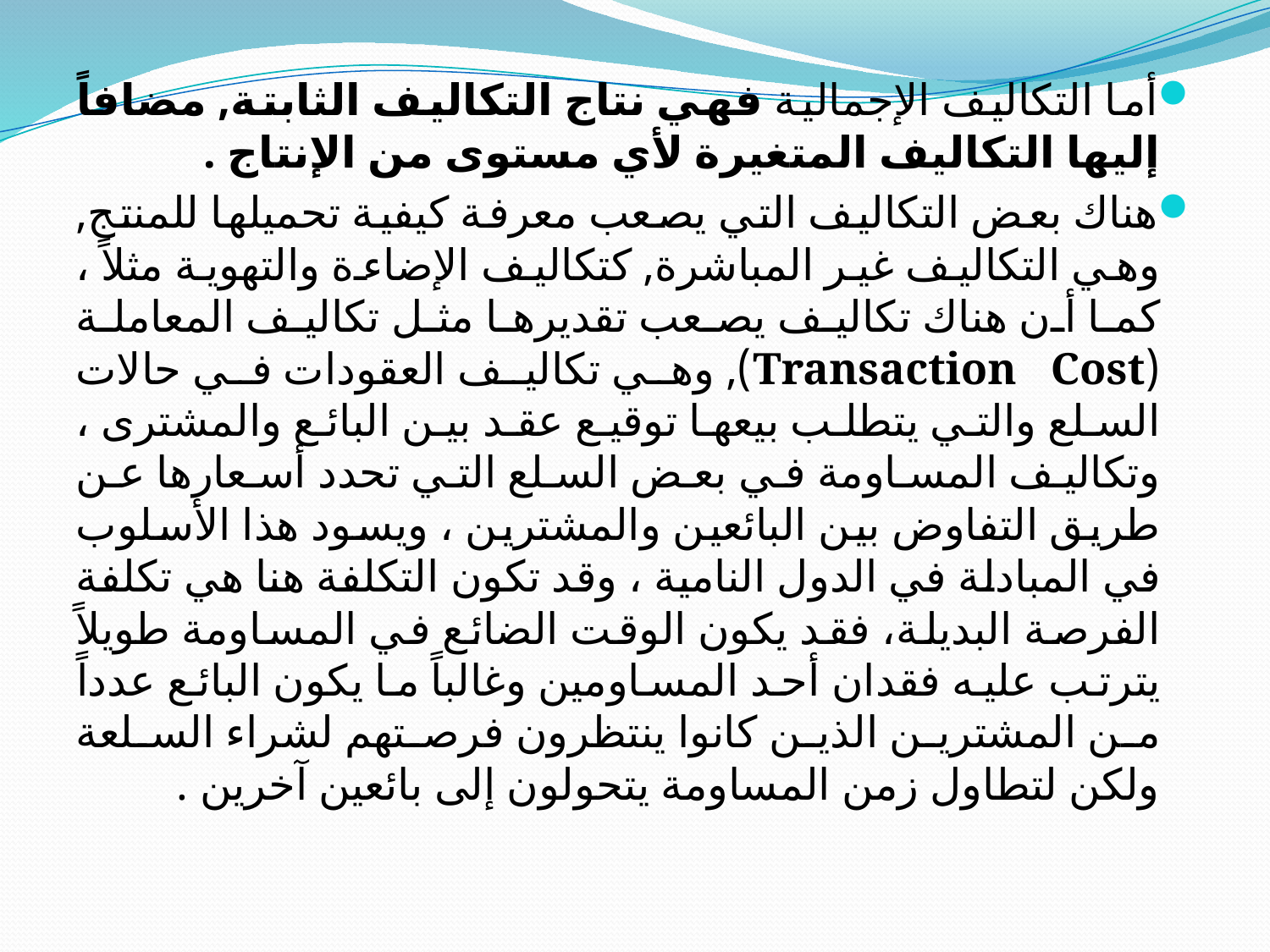

أما التكاليف الإجمالية فهي نتاج التكاليف الثابتة, مضافاً إليها التكاليف المتغيرة لأي مستوى من الإنتاج .
	هناك بعض التكاليف التي يصعب معرفة كيفية تحميلها للمنتج, وهي التكاليف غير المباشرة, كتكاليف الإضاءة والتهوية مثلاً ، كما أن هناك تكاليف يصعب تقديرها مثل تكاليف المعاملة (Transaction Cost), وهي تكاليف العقودات في حالات السلع والتي يتطلب بيعها توقيع عقد بين البائع والمشترى ، وتكاليف المساومة في بعض السلع التي تحدد أسعارها عن طريق التفاوض بين البائعين والمشترين ، ويسود هذا الأسلوب في المبادلة في الدول النامية ، وقد تكون التكلفة هنا هي تكلفة الفرصة البديلة، فقد يكون الوقت الضائع في المساومة طويلاً يترتب عليه فقدان أحد المساومين وغالباً ما يكون البائع عدداً من المشترين الذين كانوا ينتظرون فرصتهم لشراء السلعة ولكن لتطاول زمن المساومة يتحولون إلى بائعين آخرين .